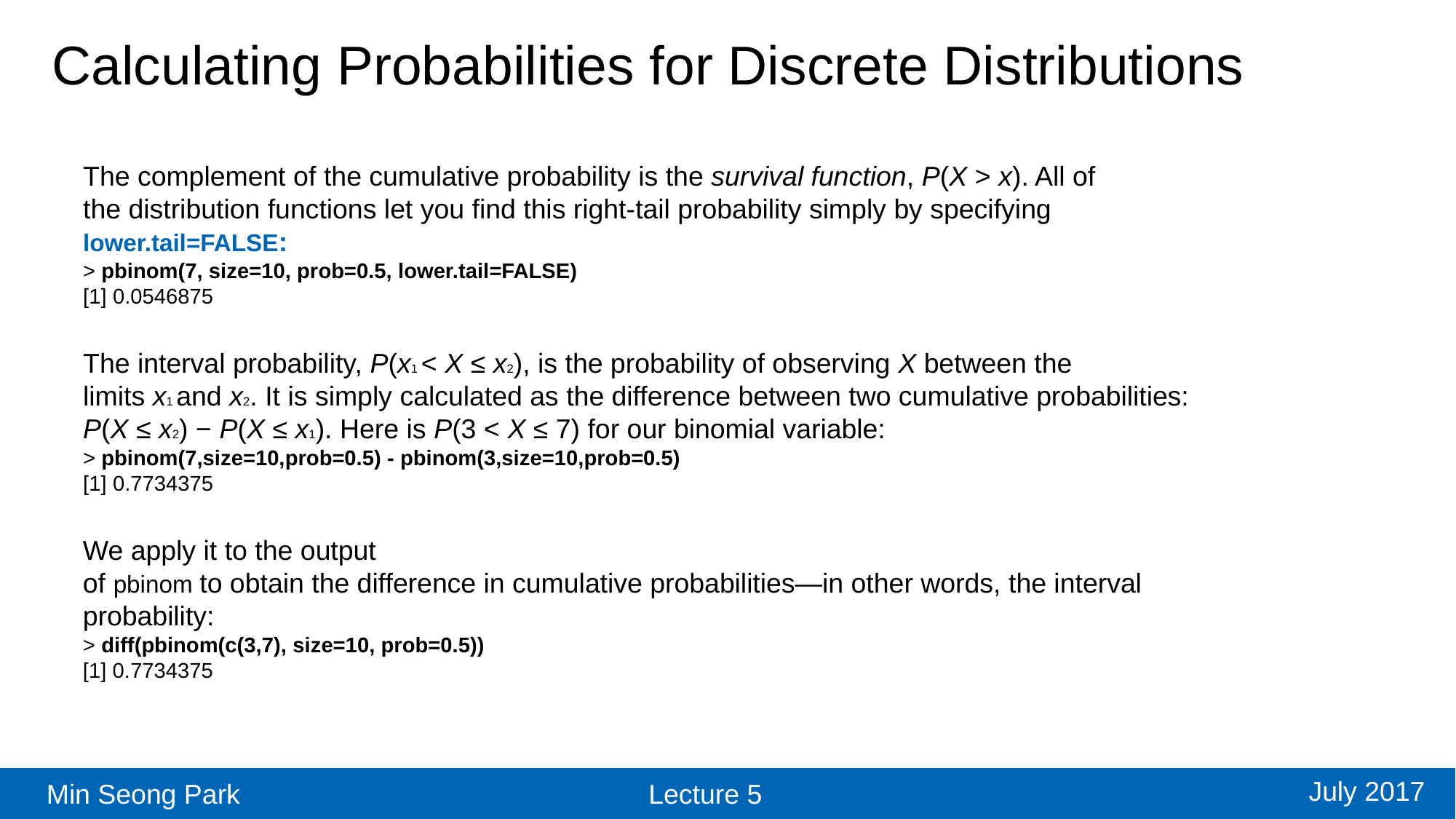

Calculating Probabilities for Discrete Distributions
The complement of the cumulative probability is the survival function, P(X > x). All of
the distribution functions let you find this right-tail probability simply by specifying
lower.tail=FALSE:
> pbinom(7, size=10, prob=0.5, lower.tail=FALSE)
[1] 0.0546875
The interval probability, P(x1 < X ≤ x2), is the probability of observing X between the
limits x1 and x2. It is simply calculated as the difference between two cumulative probabilities:
P(X ≤ x2) − P(X ≤ x1). Here is P(3 < X ≤ 7) for our binomial variable:
> pbinom(7,size=10,prob=0.5) - pbinom(3,size=10,prob=0.5)
[1] 0.7734375
We apply it to the output
of pbinom to obtain the difference in cumulative probabilities—in other words, the interval
probability:
> diff(pbinom(c(3,7), size=10, prob=0.5))
[1] 0.7734375

July 2017
Min Seong Park
Lecture 5